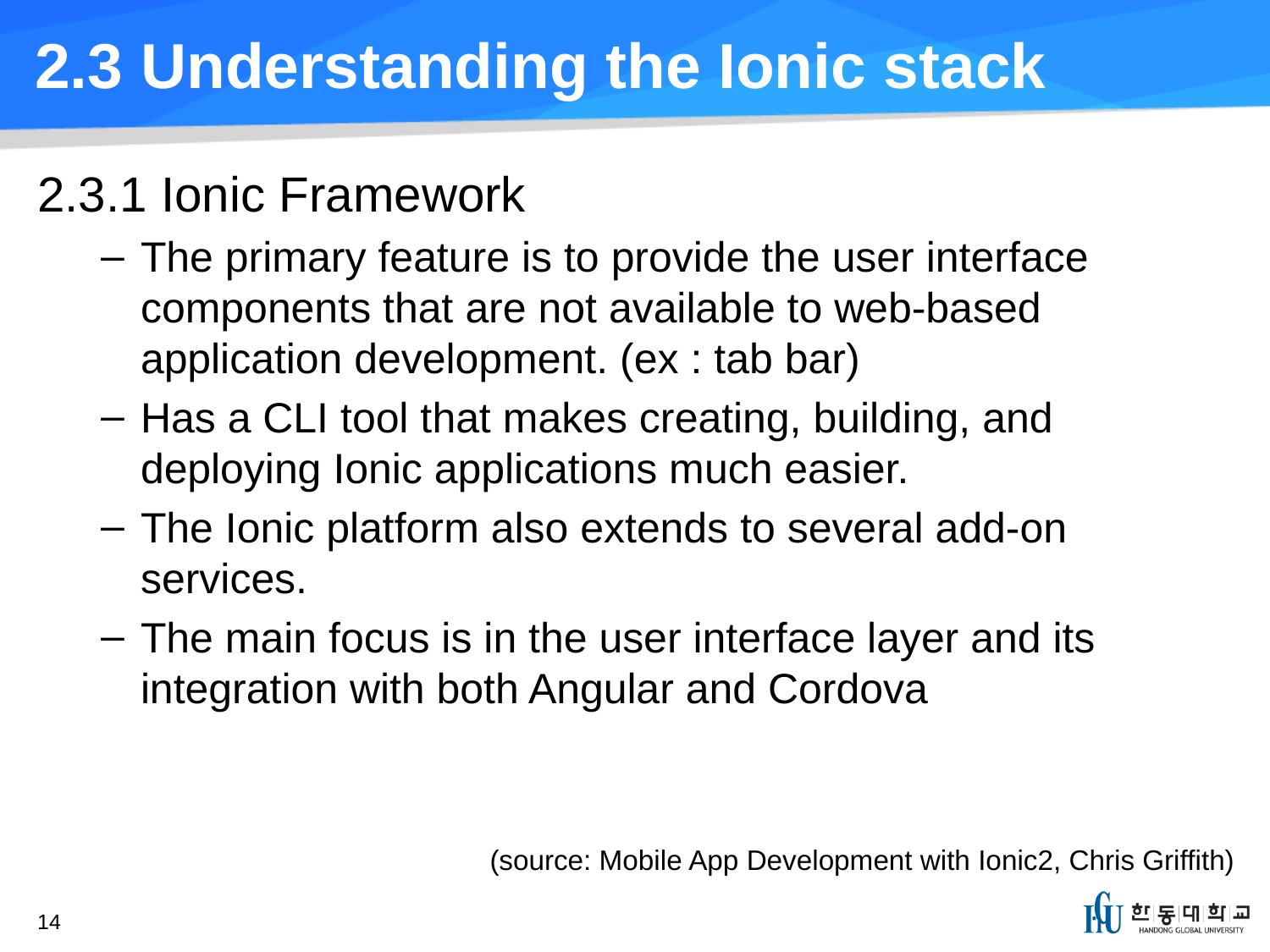

# 2.3 Understanding the Ionic stack
2.3.1 Ionic Framework
The primary feature is to provide the user interface components that are not available to web-based application development. (ex : tab bar)
Has a CLI tool that makes creating, building, and deploying Ionic applications much easier.
The Ionic platform also extends to several add-on services.
The main focus is in the user interface layer and its integration with both Angular and Cordova

(source: Mobile App Development with Ionic2, Chris Griffith)
14